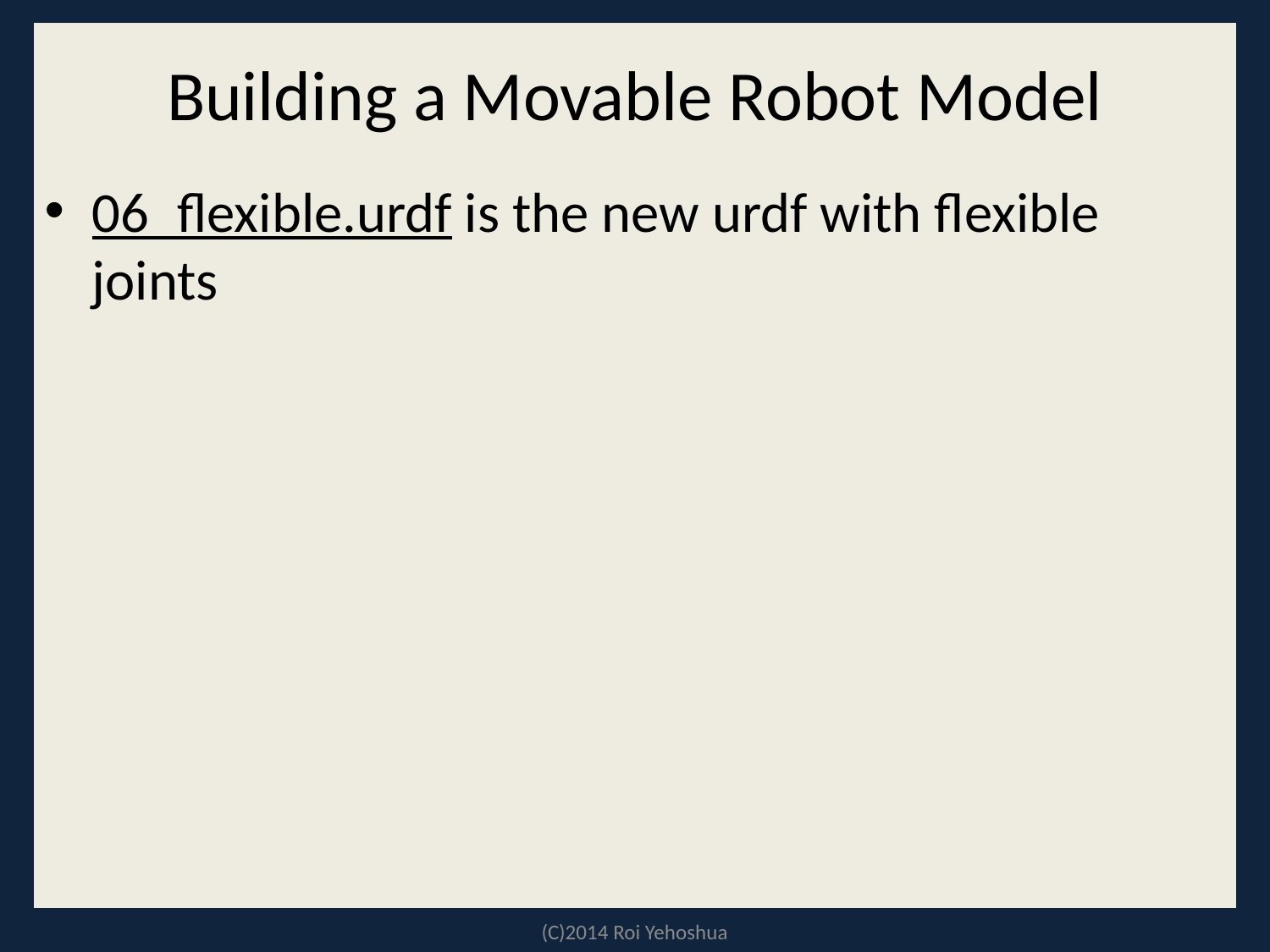

# Building a Movable Robot Model
06_flexible.urdf is the new urdf with flexible joints

(C)2014 Roi Yehoshua